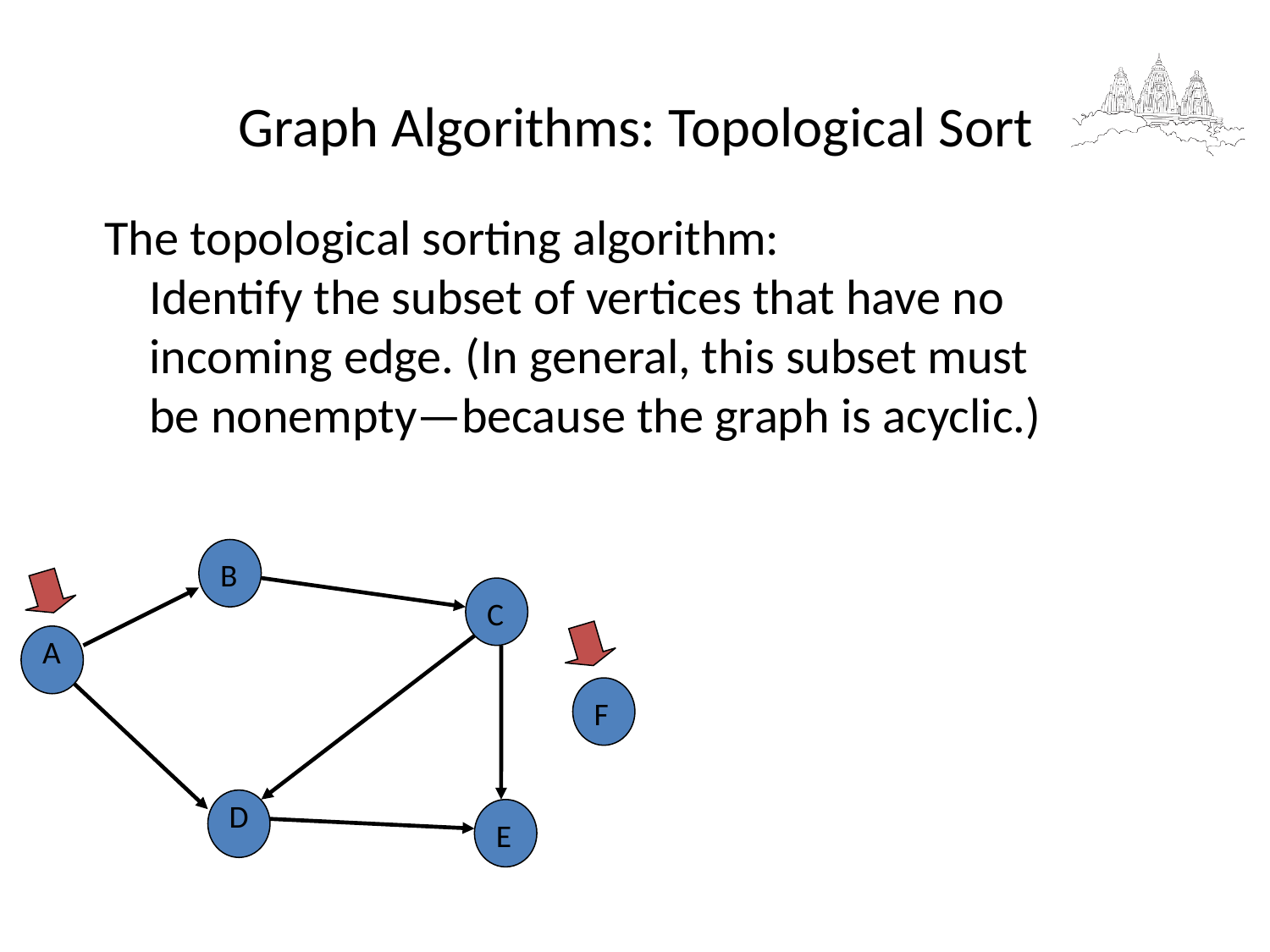

Graph Algorithms: Topological Sort
The topological sorting algorithm:
    Identify the subset of vertices that have no
    incoming edge. (In general, this subset must
    be nonempty—because the graph is acyclic.)

B

C

A

F

D

E